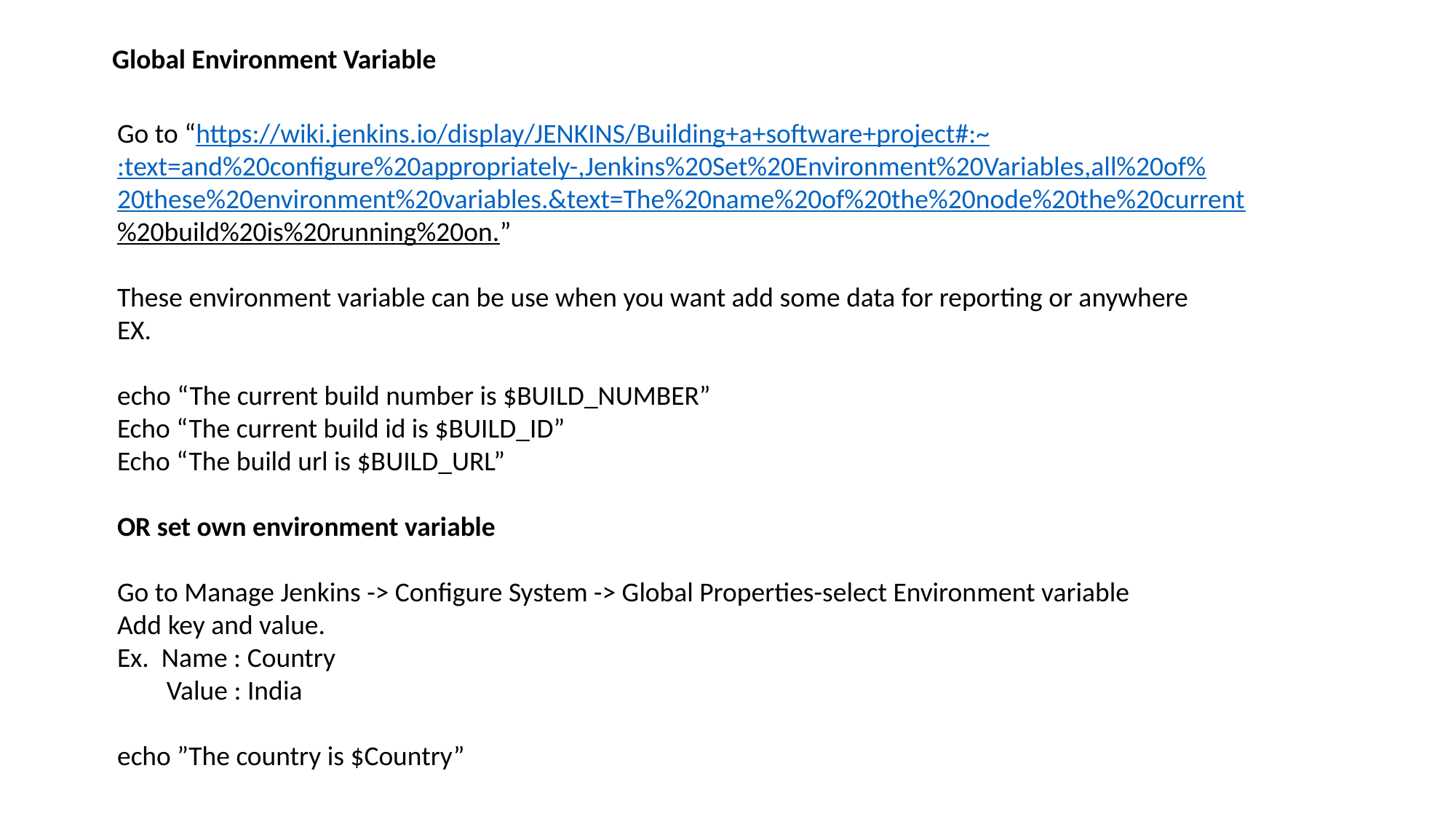

Global Environment Variable
Go to “https://wiki.jenkins.io/display/JENKINS/Building+a+software+project#:~
:text=and%20configure%20appropriately-,Jenkins%20Set%20Environment%20Variables,all%20of%
20these%20environment%20variables.&text=The%20name%20of%20the%20node%20the%20current
%20build%20is%20running%20on.”

These environment variable can be use when you want add some data for reporting or anywhere
EX.

echo “The current build number is $BUILD_NUMBER”
Echo “The current build id is $BUILD_ID”
Echo “The build url is $BUILD_URL”

OR set own environment variable

Go to Manage Jenkins -> Configure System -> Global Properties-select Environment variable
Add key and value.
Ex.  Name : Country
        Value : India

echo ”The country is $Country”